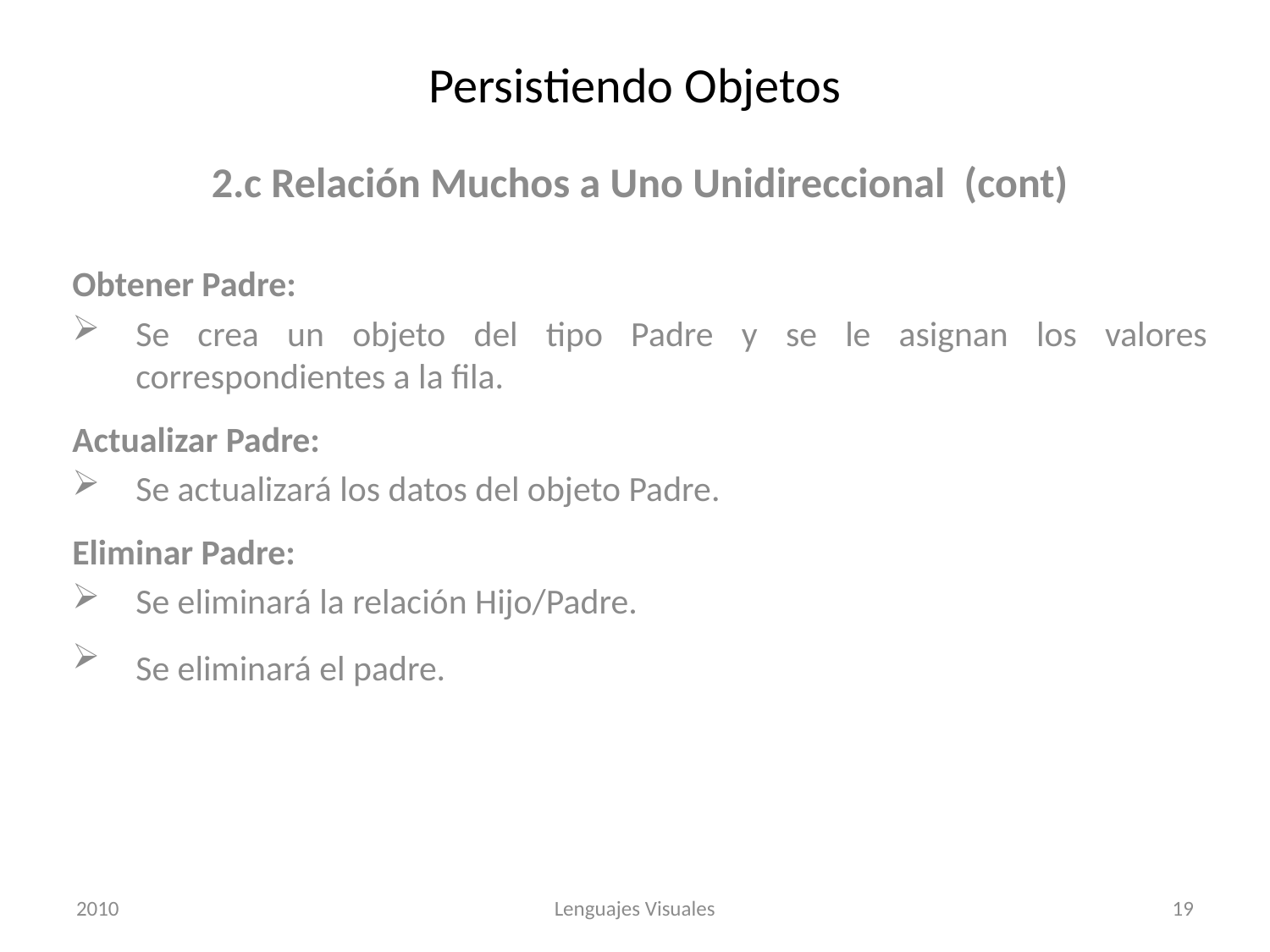

# Persistiendo Objetos
2.c Relación Muchos a Uno Unidireccional  (cont)

Obtener Padre:
Se crea un objeto del tipo Padre y se le asignan los valores correspondientes a la fila.
Actualizar Padre:
Se actualizará los datos del objeto Padre.
Eliminar Padre:
Se eliminará la relación Hijo/Padre.
Se eliminará el padre.

2010
Lenguajes Visuales
19